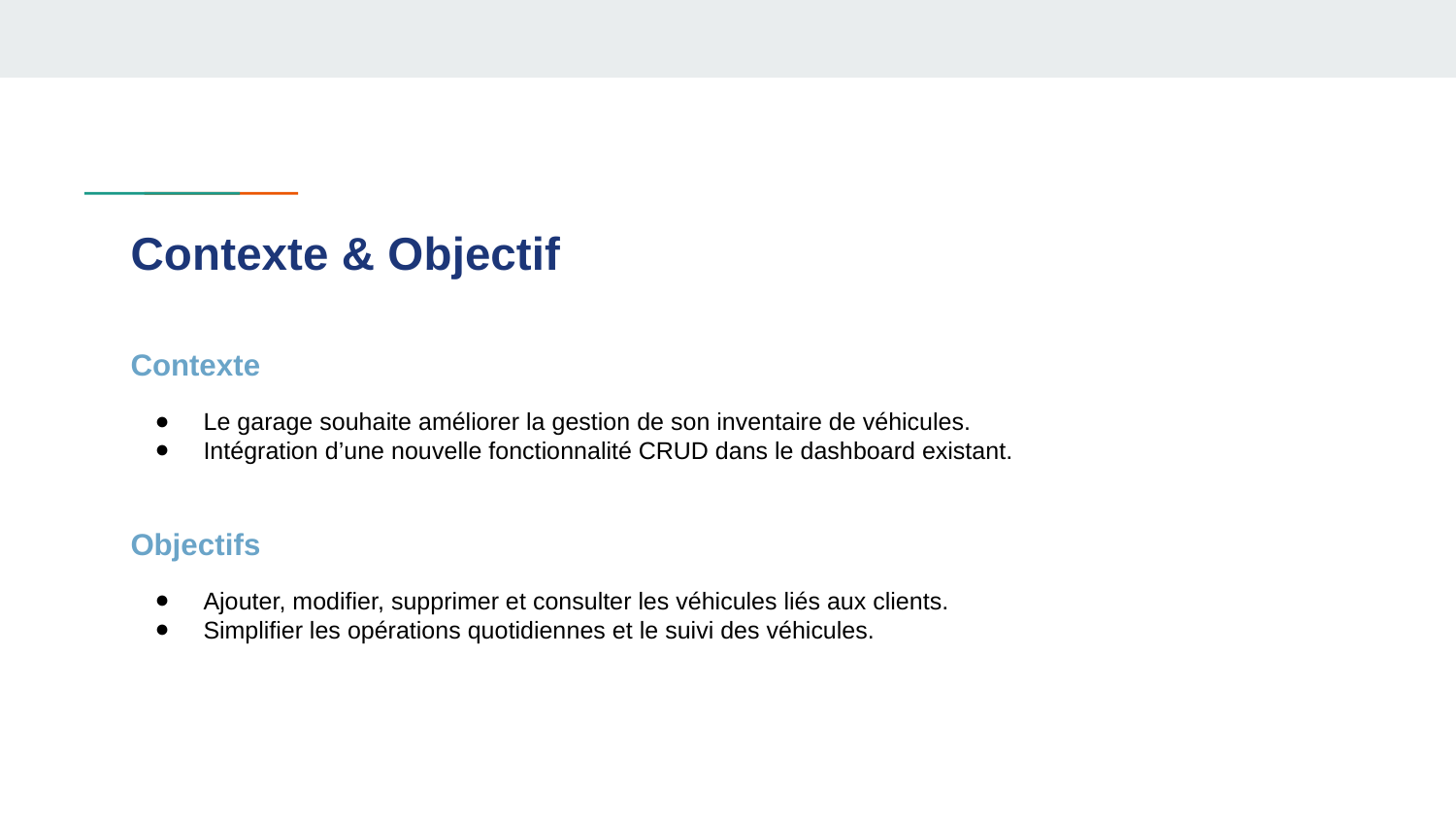

# Contexte & Objectif
Contexte
Le garage souhaite améliorer la gestion de son inventaire de véhicules.
Intégration d’une nouvelle fonctionnalité CRUD dans le dashboard existant.
Objectifs
Ajouter, modifier, supprimer et consulter les véhicules liés aux clients.
Simplifier les opérations quotidiennes et le suivi des véhicules.